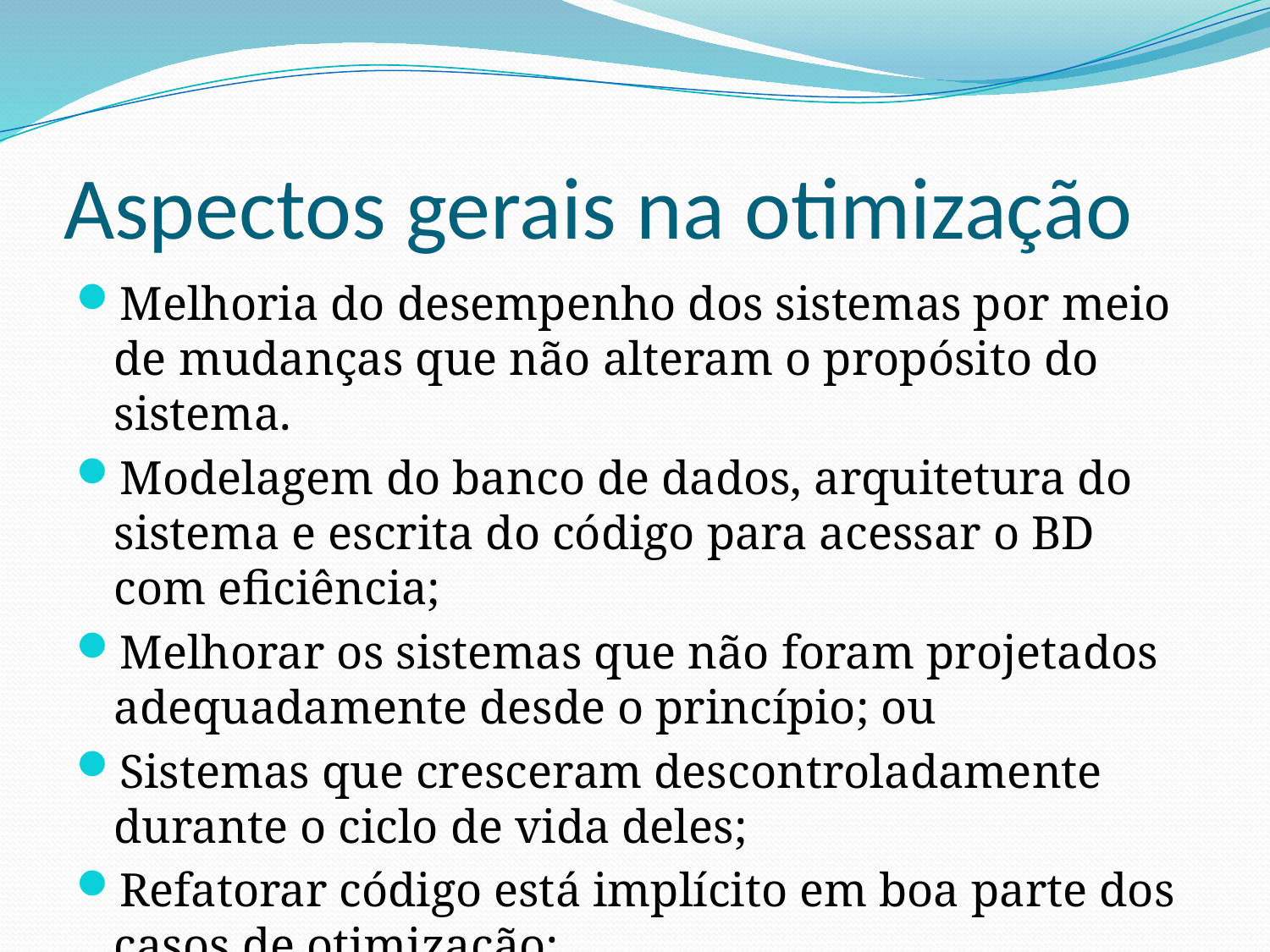

# Aspectos gerais na otimização
Melhoria do desempenho dos sistemas por meio de mudanças que não alteram o propósito do sistema.
Modelagem do banco de dados, arquitetura do sistema e escrita do código para acessar o BD com eficiência;
Melhorar os sistemas que não foram projetados adequadamente desde o princípio; ou
Sistemas que cresceram descontroladamente durante o ciclo de vida deles;
Refatorar código está implícito em boa parte dos casos de otimização;